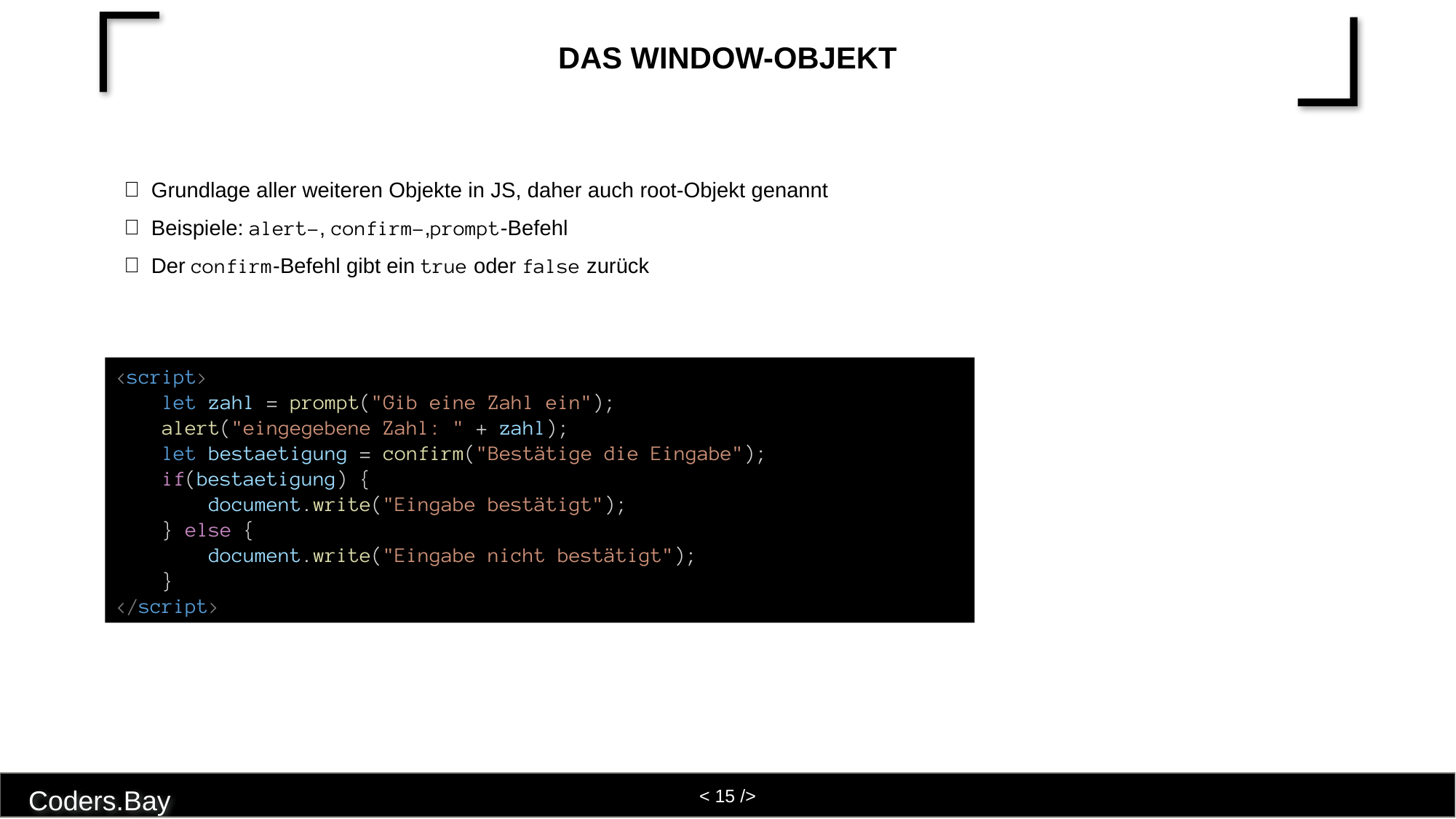

# Das window-Objekt
Grundlage aller weiteren Objekte in JS, daher auch root-Objekt genannt
Beispiele: alert-, confirm-,prompt-Befehl
Der confirm-Befehl gibt ein true oder false zurück
<script>
    let zahl = prompt("Gib eine Zahl ein");
    alert("eingegebene Zahl: " + zahl);
    let bestaetigung = confirm("Bestätige die Eingabe");
    if(bestaetigung) {
        document.write("Eingabe bestätigt");
    } else {
        document.write("Eingabe nicht bestätigt");
    }
</script>